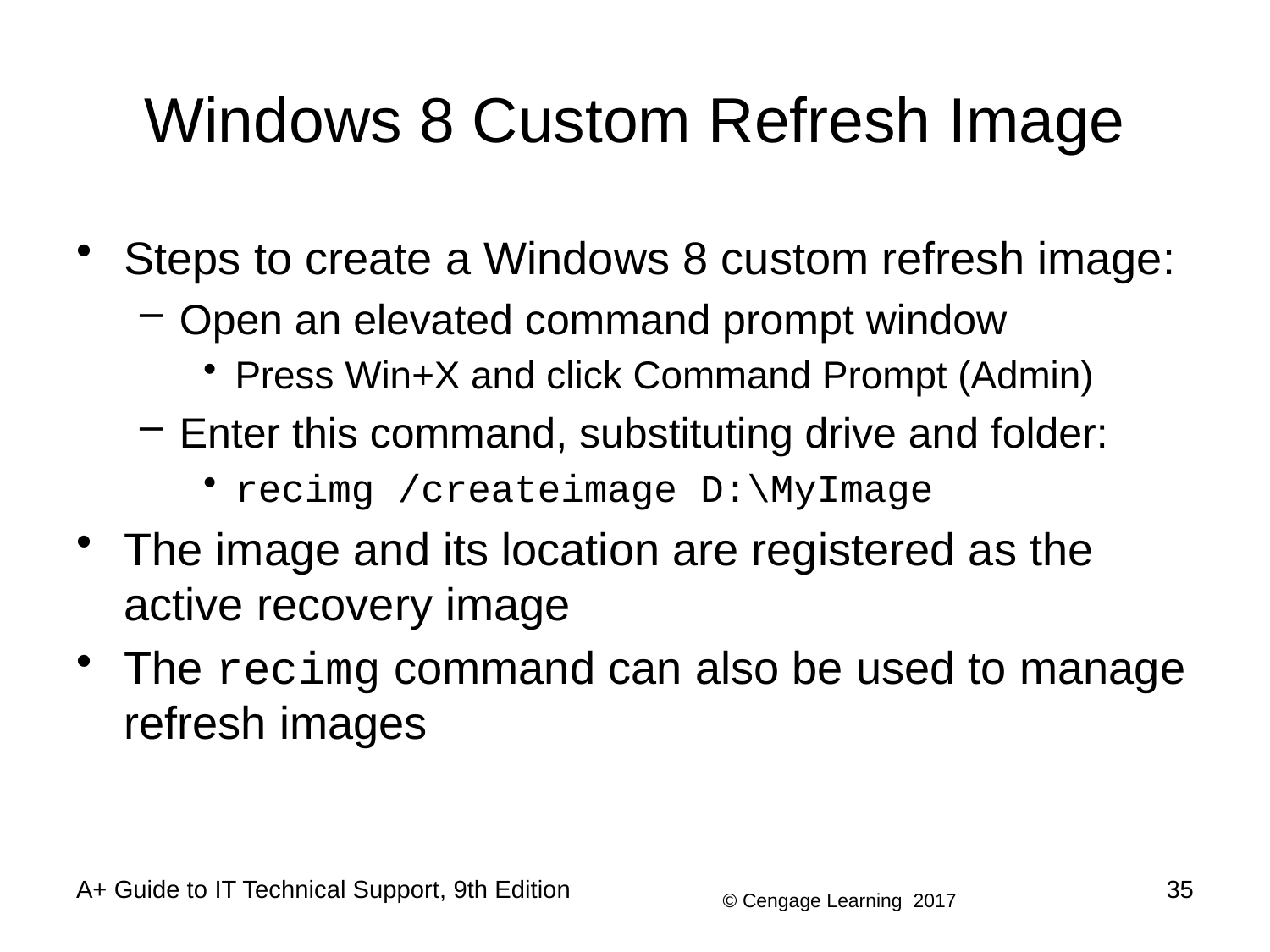

# Windows 8 Custom Refresh Image
Steps to create a Windows 8 custom refresh image:
Open an elevated command prompt window
Press Win+X and click Command Prompt (Admin)
Enter this command, substituting drive and folder:
recimg /createimage D:\MyImage
The image and its location are registered as the active recovery image
The recimg command can also be used to manage refresh images
A+ Guide to IT Technical Support, 9th Edition
35